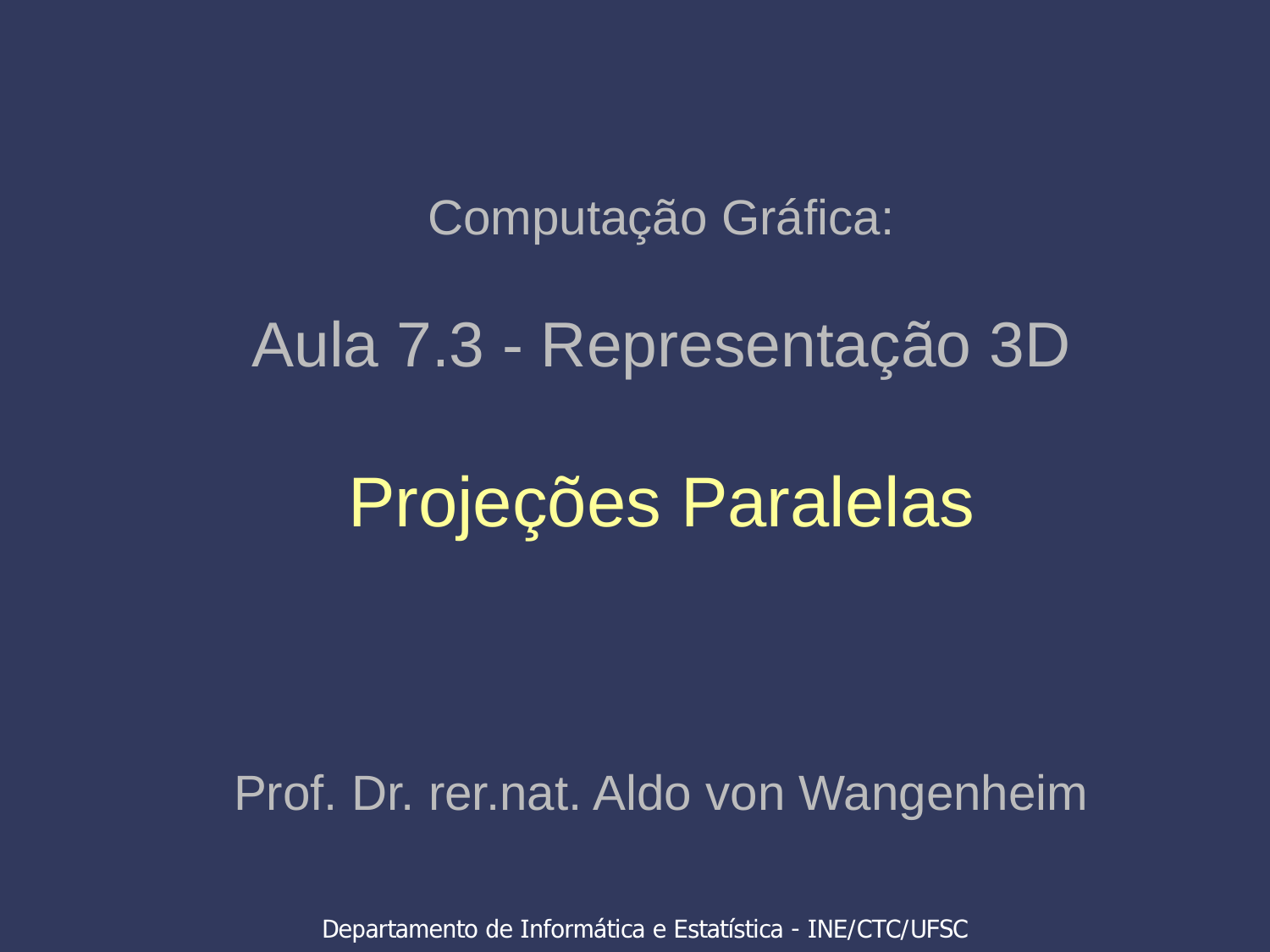

# Computação Gráfica: Aula 7.3 - Representação 3D Projeções Paralelas Prof. Dr. rer.nat. Aldo von Wangenheim
Departamento de Informática e Estatística - INE/CTC/UFSC